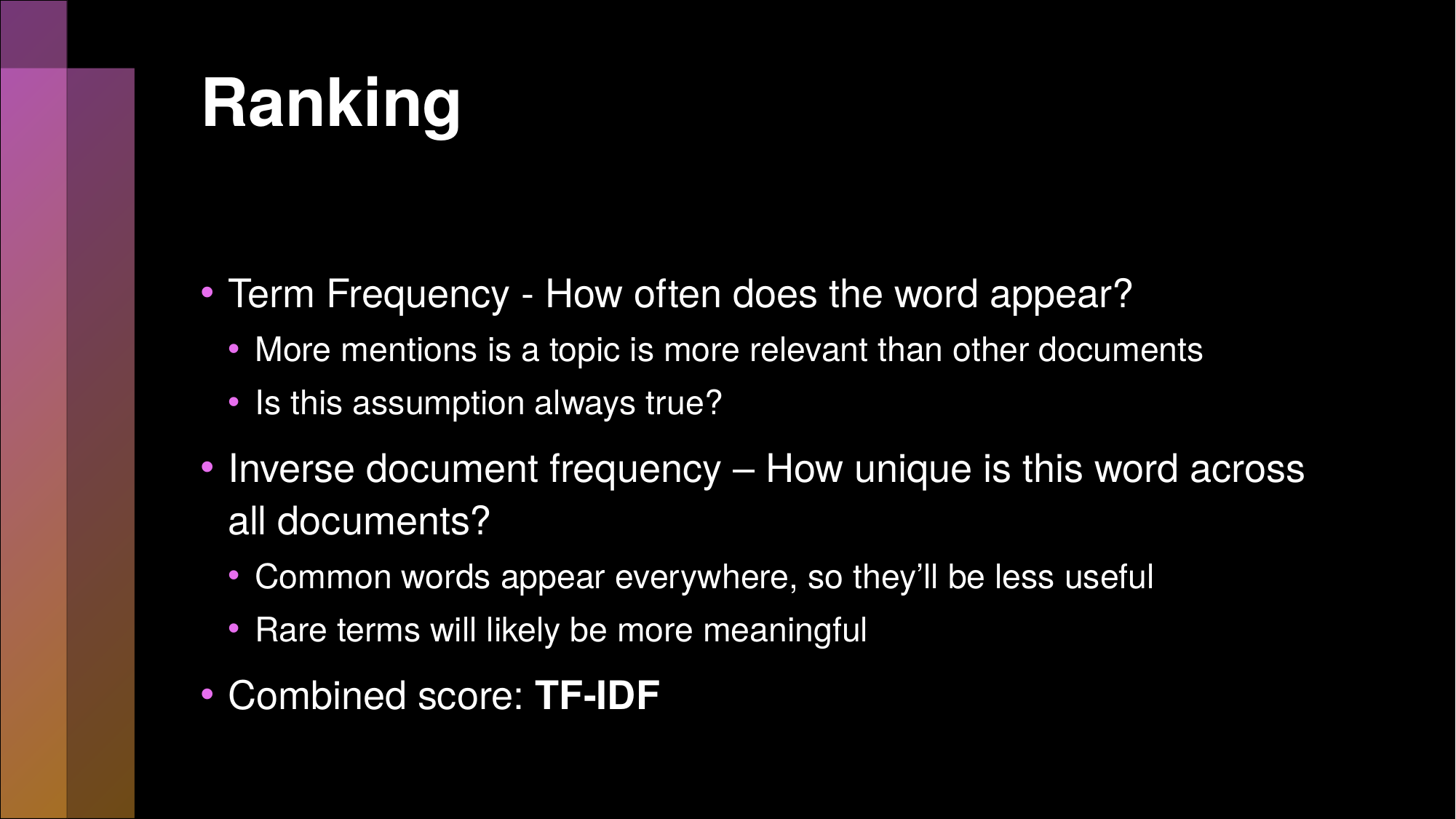

# Ranking
Term Frequency - How often does the word appear?
More mentions is a topic is more relevant than other documents
Is this assumption always true?
Inverse document frequency – How unique is this word across all documents?
Common words appear everywhere, so they’ll be less useful
Rare terms will likely be more meaningful
Combined score: TF-IDF